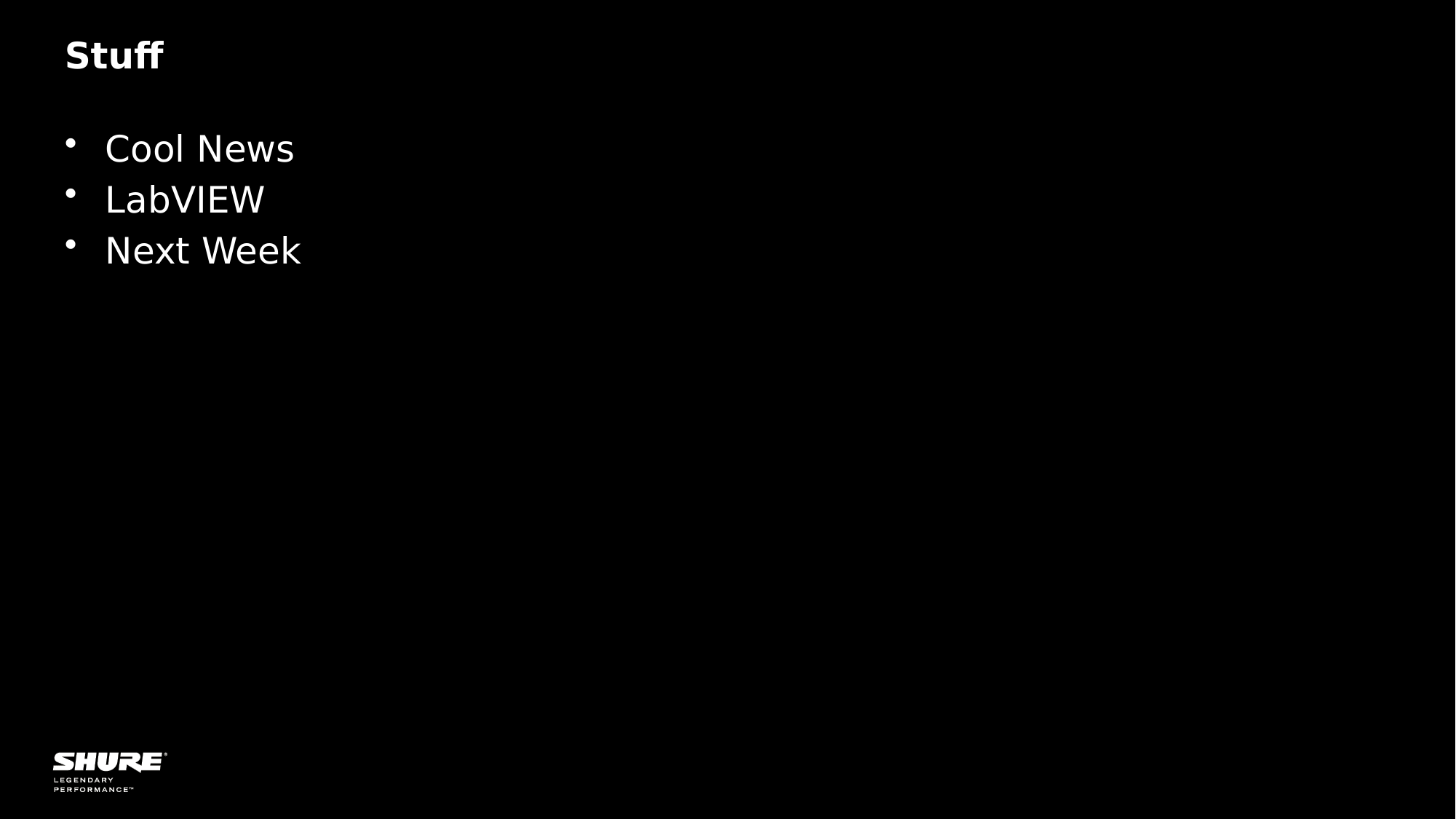

# Stuff
Cool News
LabVIEW
Next Week